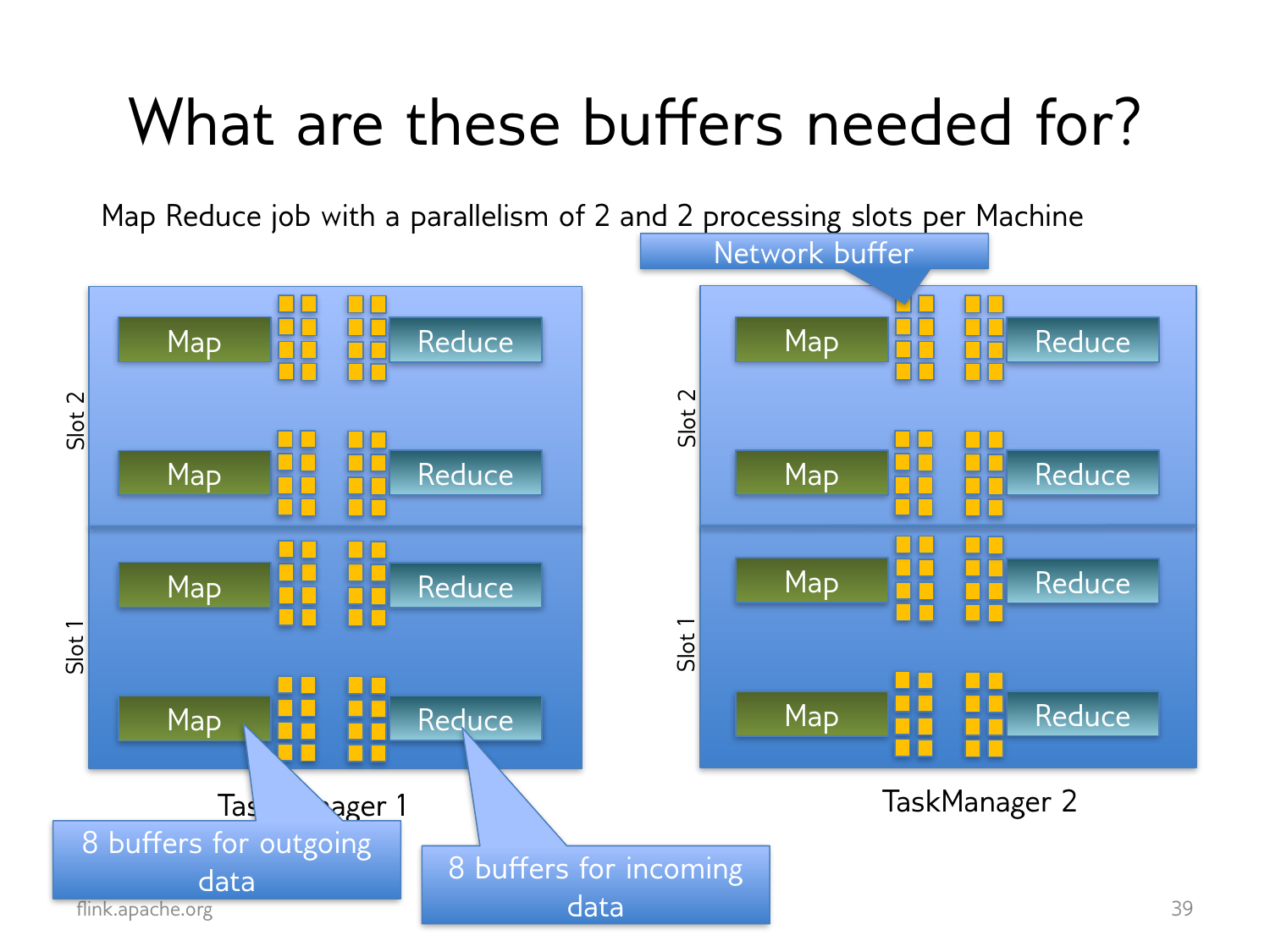

# What are these buffers needed for?
Map Reduce job with a parallelism of 2 and 2 processing slots per Machine
Network buffer

Map
Map
Reduce
Reduce

Slot 2
Slot 2

Reduce
Map
Reduce
Map

Map
Reduce

Map
Reduce

Slot 1

Slot 1

Reduce
Map

Reduce
Map

TaskManager 2
TaskManager 1
8 buffers for outgoing data
8 buffers for incoming data
flink.apache.org
39